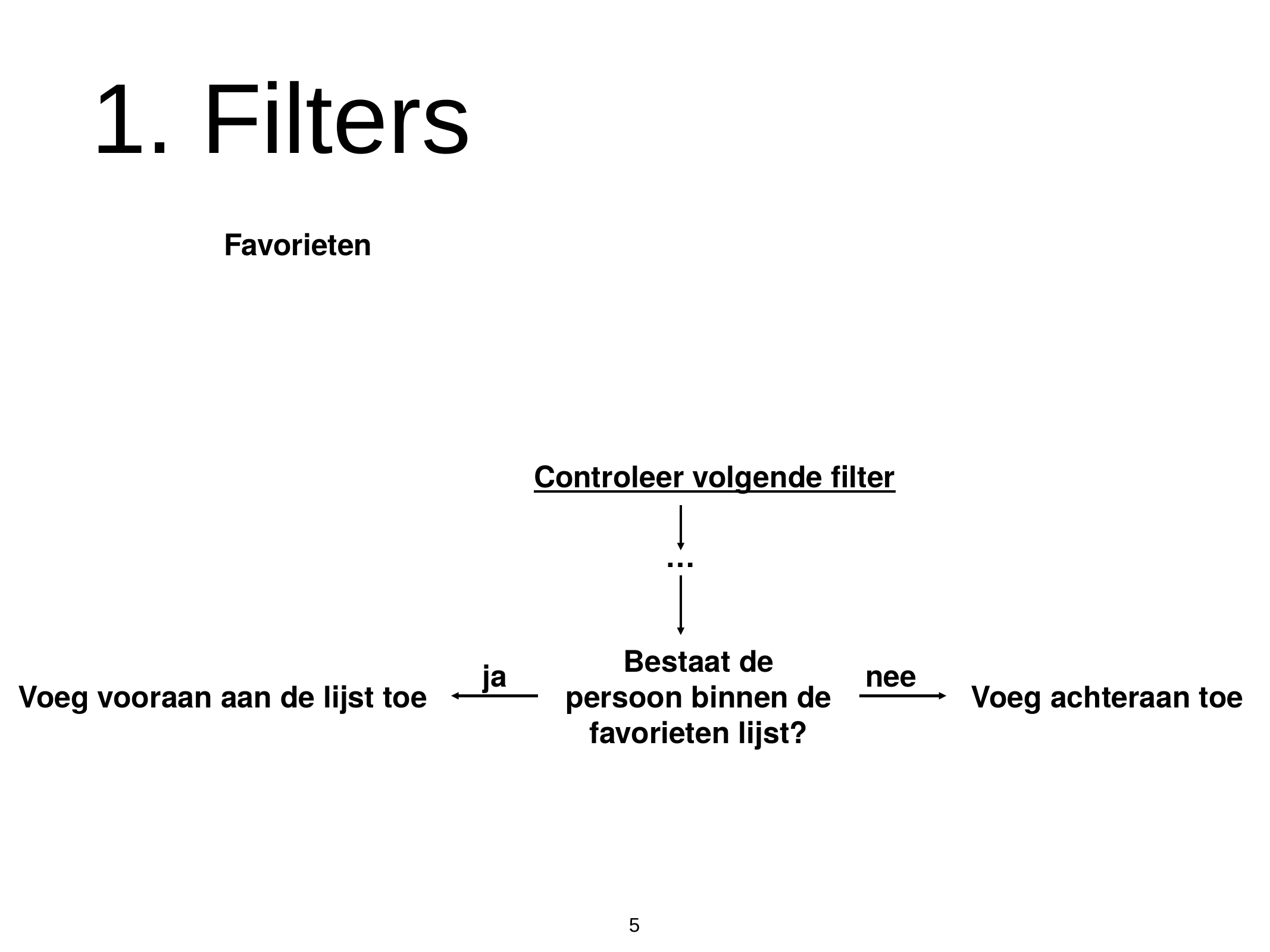

1. Filters
Favorieten
Controleer volgende filter

…

Bestaat de persoon binnen de favorieten lijst?
ja
nee
Voeg vooraan aan de lijst toe
Voeg achteraan toe

5